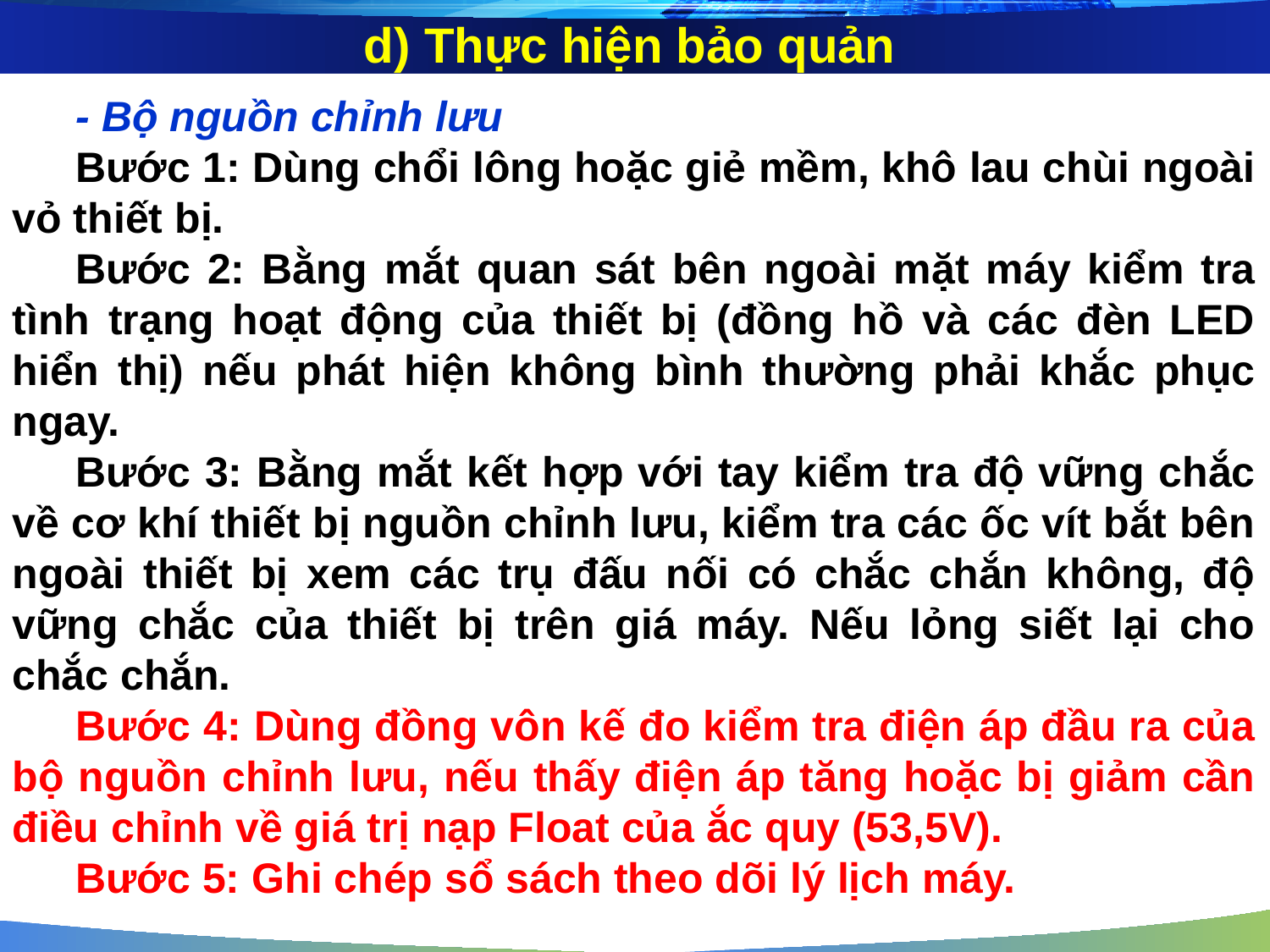

d) Thực hiện bảo quản
- Bộ nguồn chỉnh lưu
Bước 1: Dùng chổi lông hoặc giẻ mềm, khô lau chùi ngoài vỏ thiết bị.
Bước 2: Bằng mắt quan sát bên ngoài mặt máy kiểm tra tình trạng hoạt động của thiết bị (đồng hồ và các đèn LED hiển thị) nếu phát hiện không bình thường phải khắc phục ngay.
Bước 3: Bằng mắt kết hợp với tay kiểm tra độ vững chắc về cơ khí thiết bị nguồn chỉnh lưu, kiểm tra các ốc vít bắt bên ngoài thiết bị xem các trụ đấu nối có chắc chắn không, độ vững chắc của thiết bị trên giá máy. Nếu lỏng siết lại cho chắc chắn.
Bước 4: Dùng đồng vôn kế đo kiểm tra điện áp đầu ra của bộ nguồn chỉnh lưu, nếu thấy điện áp tăng hoặc bị giảm cần điều chỉnh về giá trị nạp Float của ắc quy (53,5V).
Bước 5: Ghi chép sổ sách theo dõi lý lịch máy.